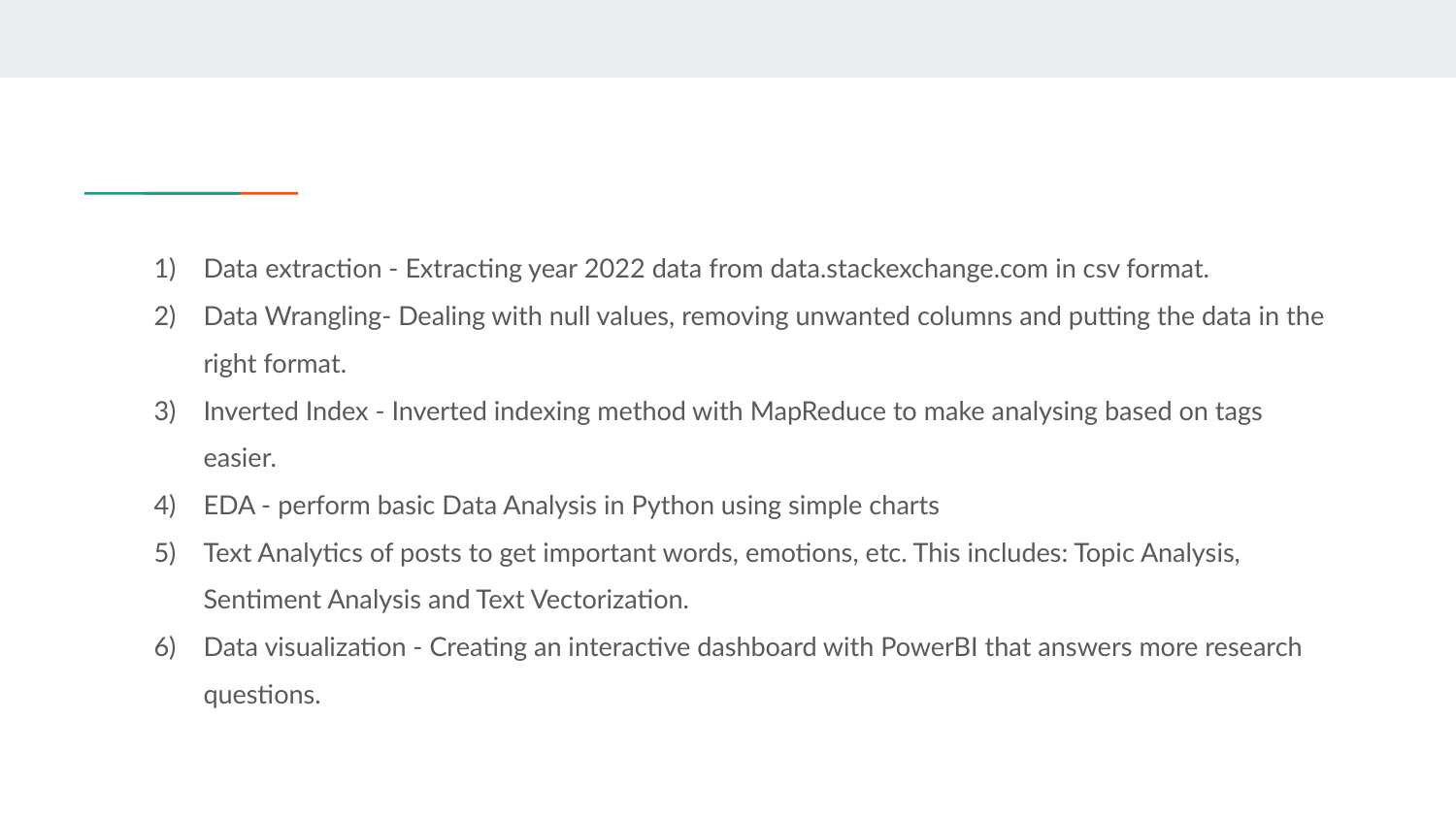

Data extraction - Extracting year 2022 data from data.stackexchange.com in csv format.
Data Wrangling- Dealing with null values, removing unwanted columns and putting the data in the right format.
Inverted Index - Inverted indexing method with MapReduce to make analysing based on tags easier.
EDA - perform basic Data Analysis in Python using simple charts
Text Analytics of posts to get important words, emotions, etc. This includes: Topic Analysis, Sentiment Analysis and Text Vectorization.
Data visualization - Creating an interactive dashboard with PowerBI that answers more research questions.